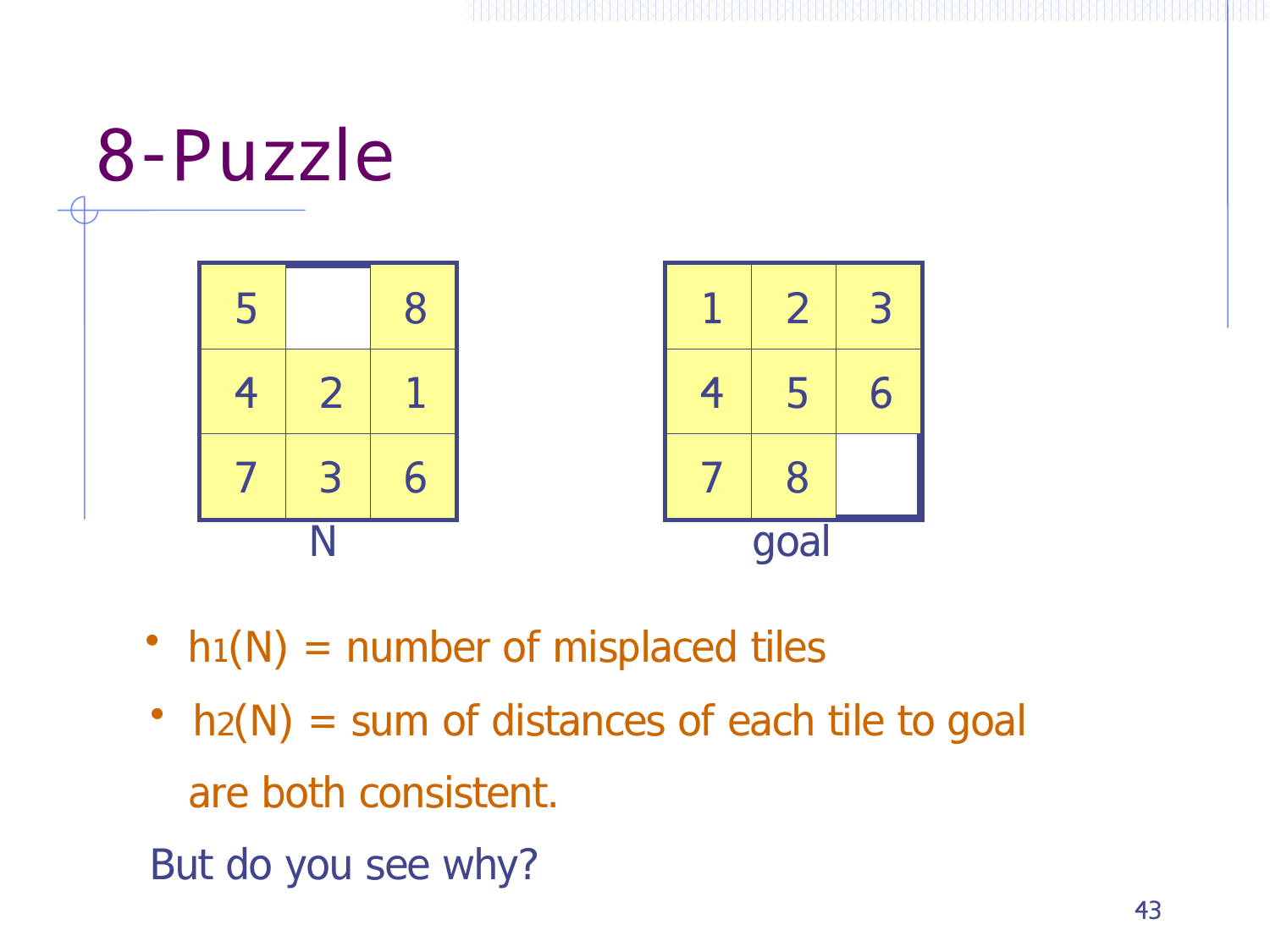

# 8-Puzzle

5
8

4
2
1

7
3
6

1
2
3

4
5
6

7
8
N
goal
 h1(N) = number of misplaced tiles
 h2(N) = sum of distances of each tile to goal
   are both consistent.
But do you see why?
43